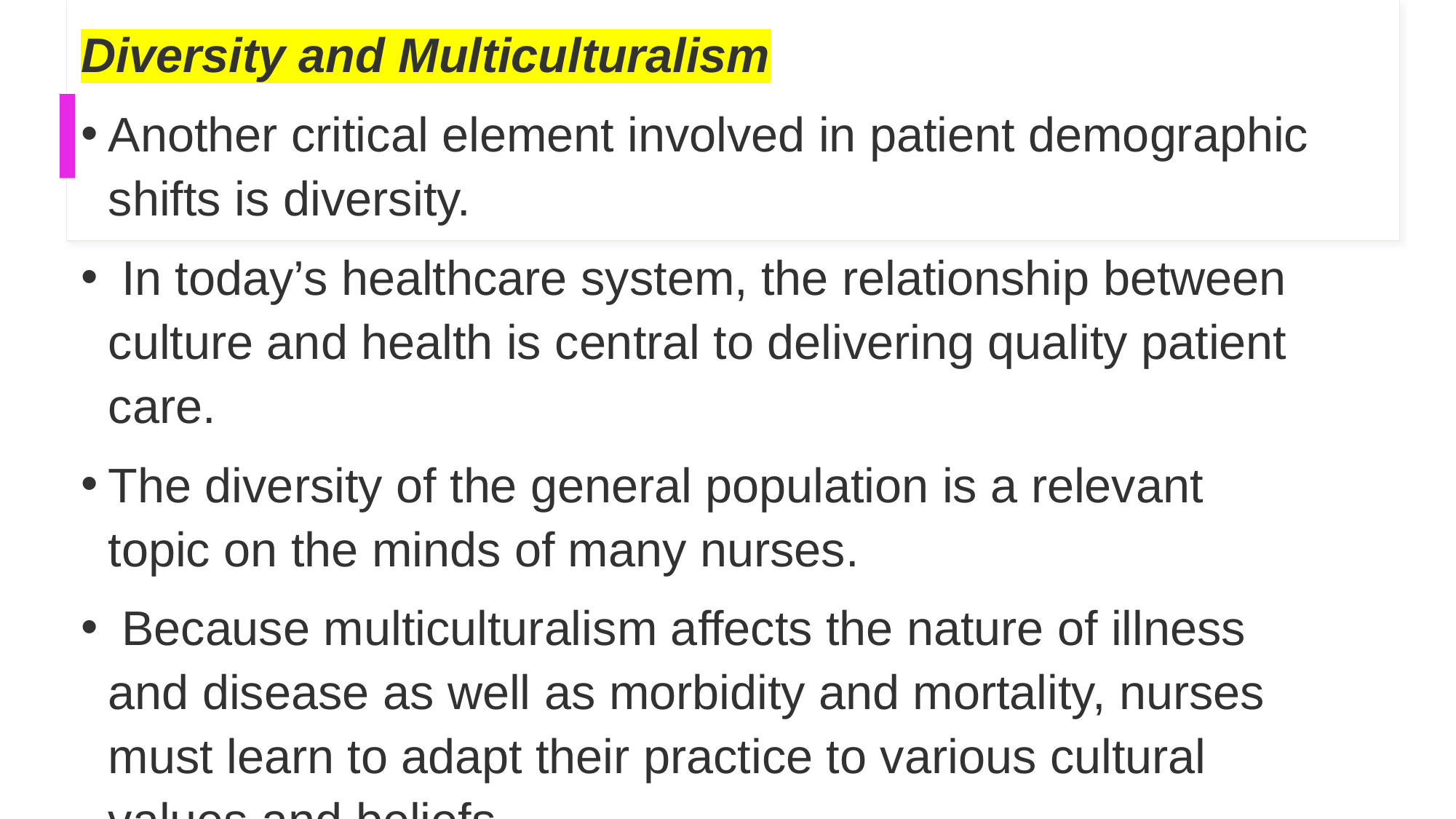

Diversity and Multiculturalism
Another critical element involved in patient demographic shifts is diversity.
 In today’s healthcare system, the relationship between culture and health is central to delivering quality patient care.
The diversity of the general population is a relevant topic on the minds of many nurses.
 Because multiculturalism affects the nature of illness and disease as well as morbidity and mortality, nurses must learn to adapt their practice to various cultural values and beliefs.